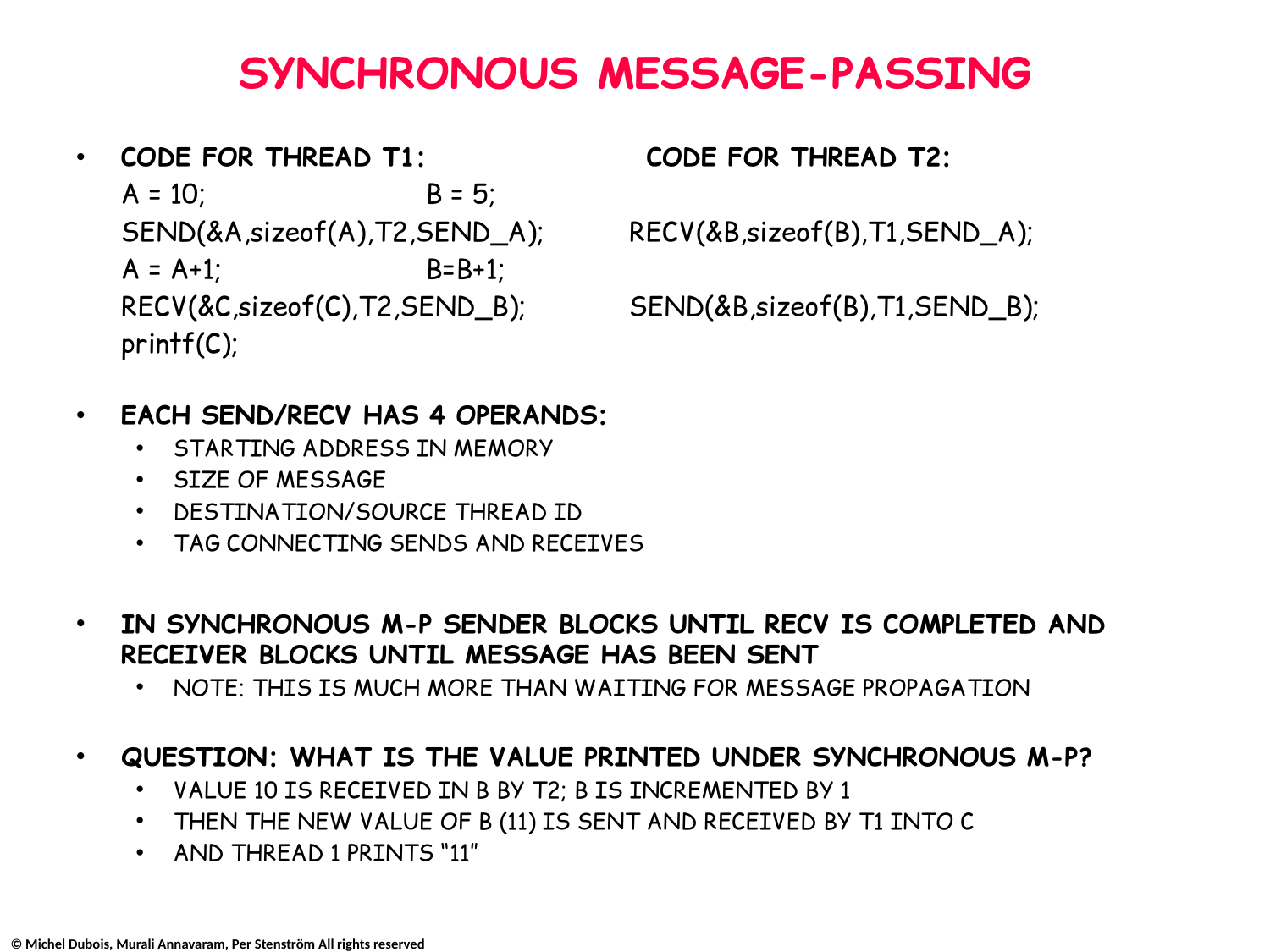

# SYNCHRONOUS MESSAGE-PASSING
CODE FOR THREAD T1:                    CODE FOR THREAD T2:
			A = 10;                      				B = 5;
			SEND(&A,sizeof(A),T2,SEND_A); 	RECV(&B,sizeof(B),T1,SEND_A);
			A = A+1;                     				B=B+1;
			RECV(&C,sizeof(C),T2,SEND_B); 		SEND(&B,sizeof(B),T1,SEND_B);
			printf(C);

EACH SEND/RECV HAS 4 OPERANDS:
STARTING ADDRESS IN MEMORY
SIZE OF MESSAGE
DESTINATION/SOURCE THREAD ID
TAG CONNECTING SENDS AND RECEIVES

IN SYNCHRONOUS M-P SENDER BLOCKS UNTIL RECV IS COMPLETED AND RECEIVER BLOCKS UNTIL MESSAGE HAS BEEN SENT
NOTE: THIS IS MUCH MORE THAN WAITING FOR MESSAGE PROPAGATION

QUESTION: WHAT IS THE VALUE PRINTED UNDER SYNCHRONOUS M-P?
VALUE 10 IS RECEIVED IN B BY T2; B IS INCREMENTED BY 1
THEN THE NEW VALUE OF B (11) IS SENT AND RECEIVED BY T1 INTO C
AND THREAD 1 PRINTS “11”